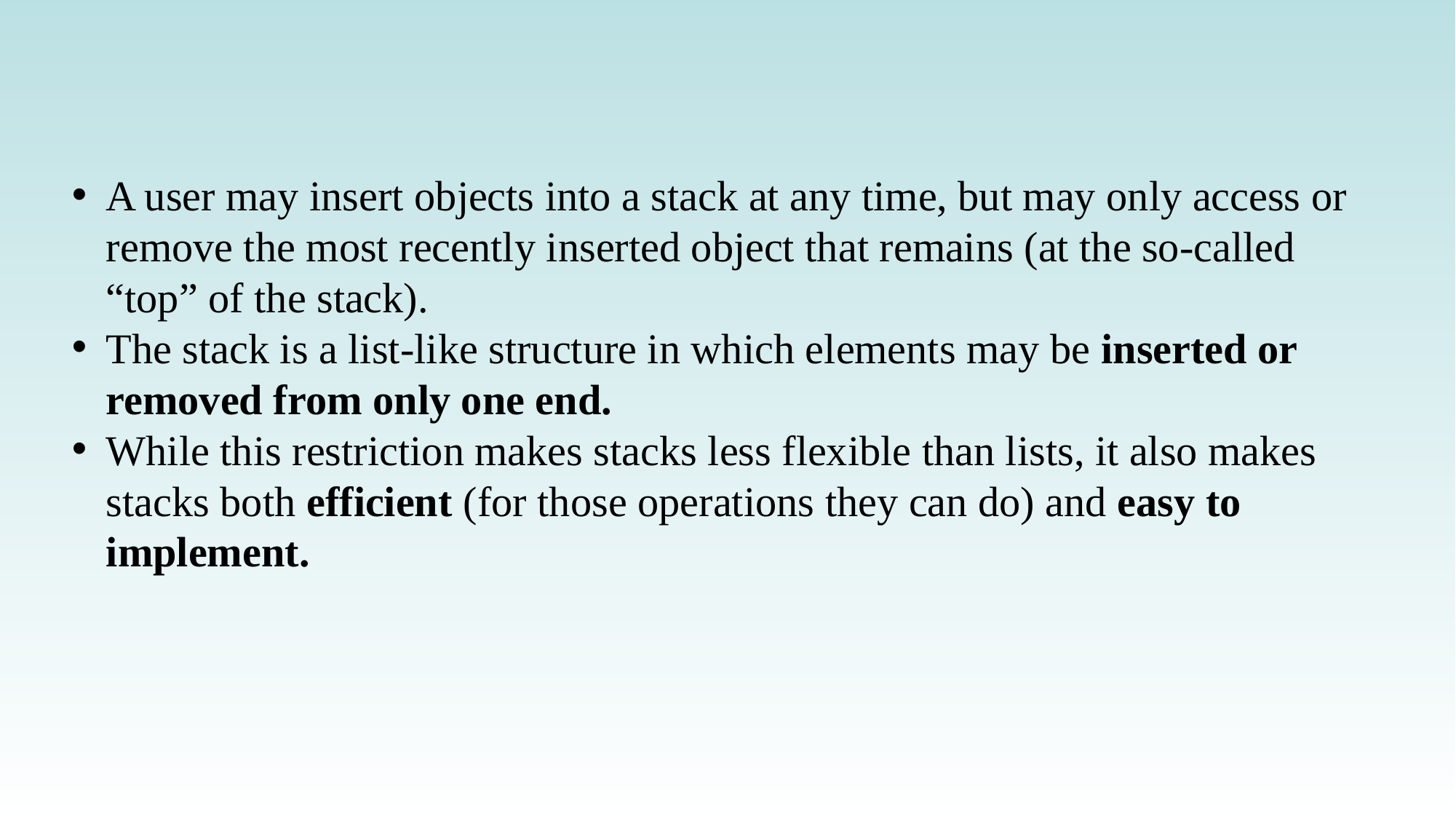

A user may insert objects into a stack at any time, but may only access or remove the most recently inserted object that remains (at the so-called “top” of the stack).
The stack is a list-like structure in which elements may be inserted or removed from only one end.
While this restriction makes stacks less flexible than lists, it also makes stacks both efficient (for those operations they can do) and easy to implement.